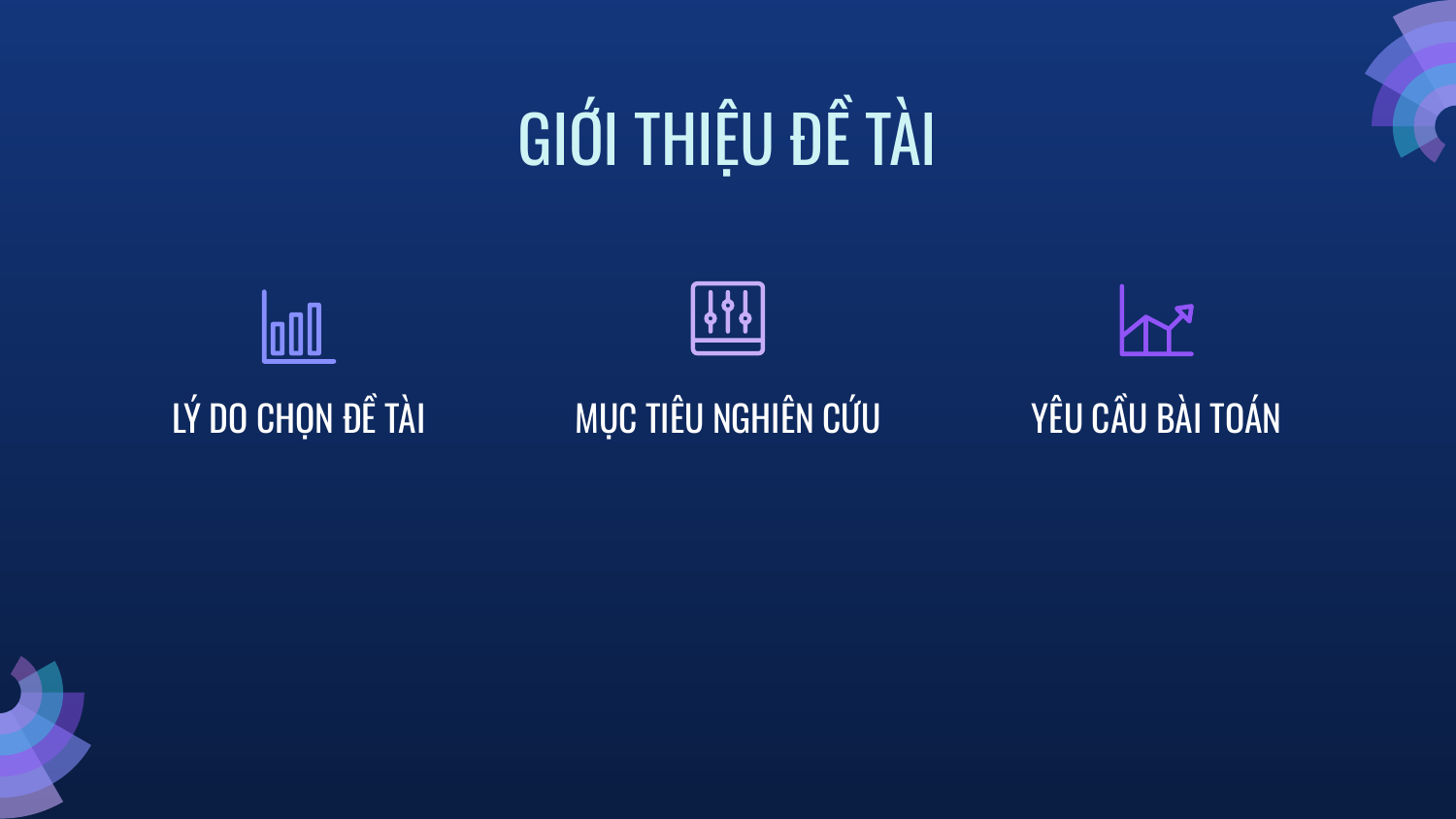

# GIỚI THIỆU ĐỀ TÀI

LÝ DO CHỌN ĐỀ TÀI
MỤC TIÊU NGHIÊN CỨU
YÊU CẦU BÀI TOÁN